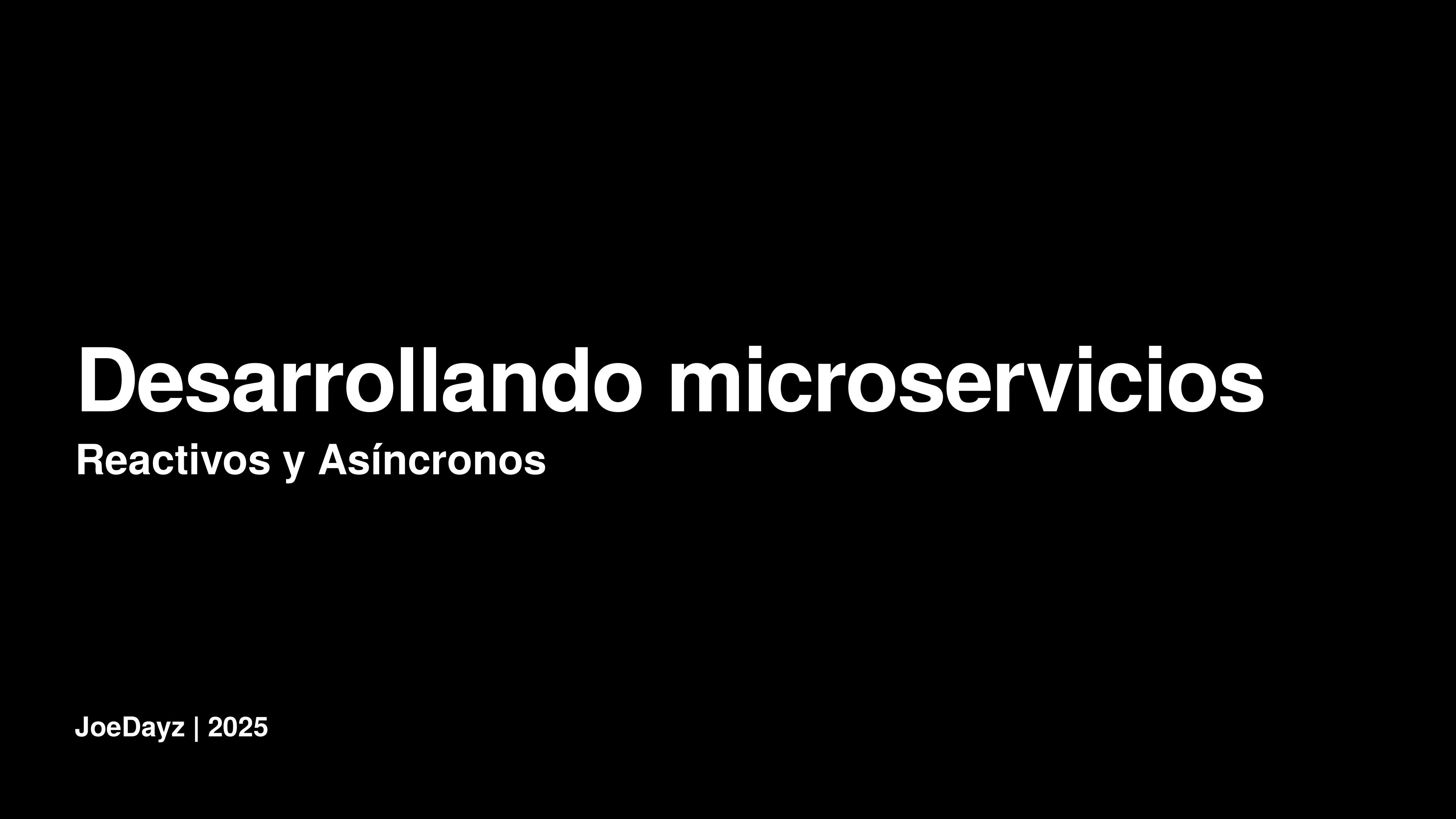

# Desarrollando microservicios
Reactivos y Asíncronos
JoeDayz | 2025